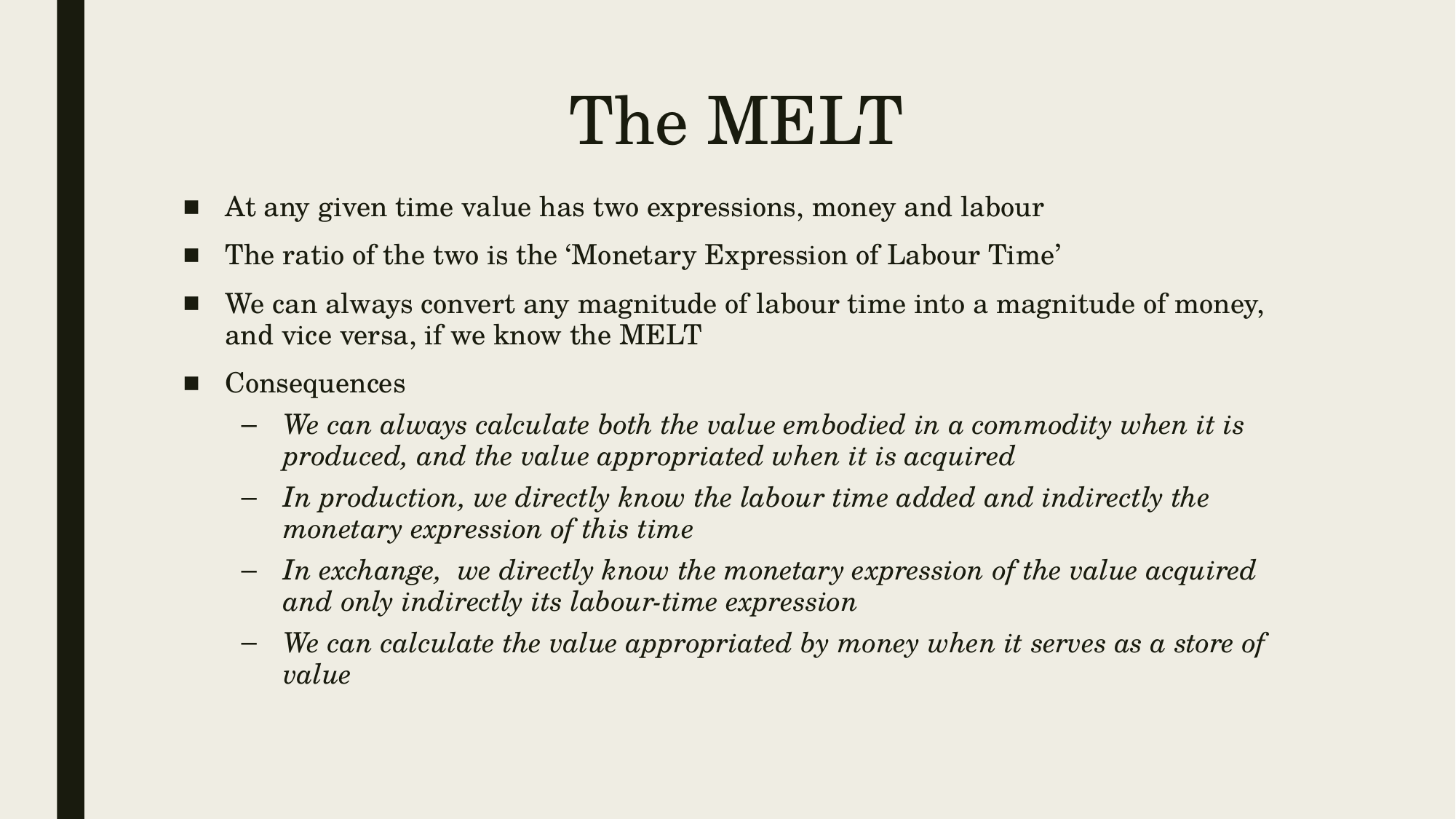

# The MELT
At any given time value has two expressions, money and labour
The ratio of the two is the ‘Monetary Expression of Labour Time’
We can always convert any magnitude of labour time into a magnitude of money, and vice versa, if we know the MELT
Consequences
We can always calculate both the value embodied in a commodity when it is produced, and the value appropriated when it is acquired
In production, we directly know the labour time added and indirectly the monetary expression of this time
In exchange,  we directly know the monetary expression of the value acquired and only indirectly its labour-time expression
We can calculate the value appropriated by money when it serves as a store of value